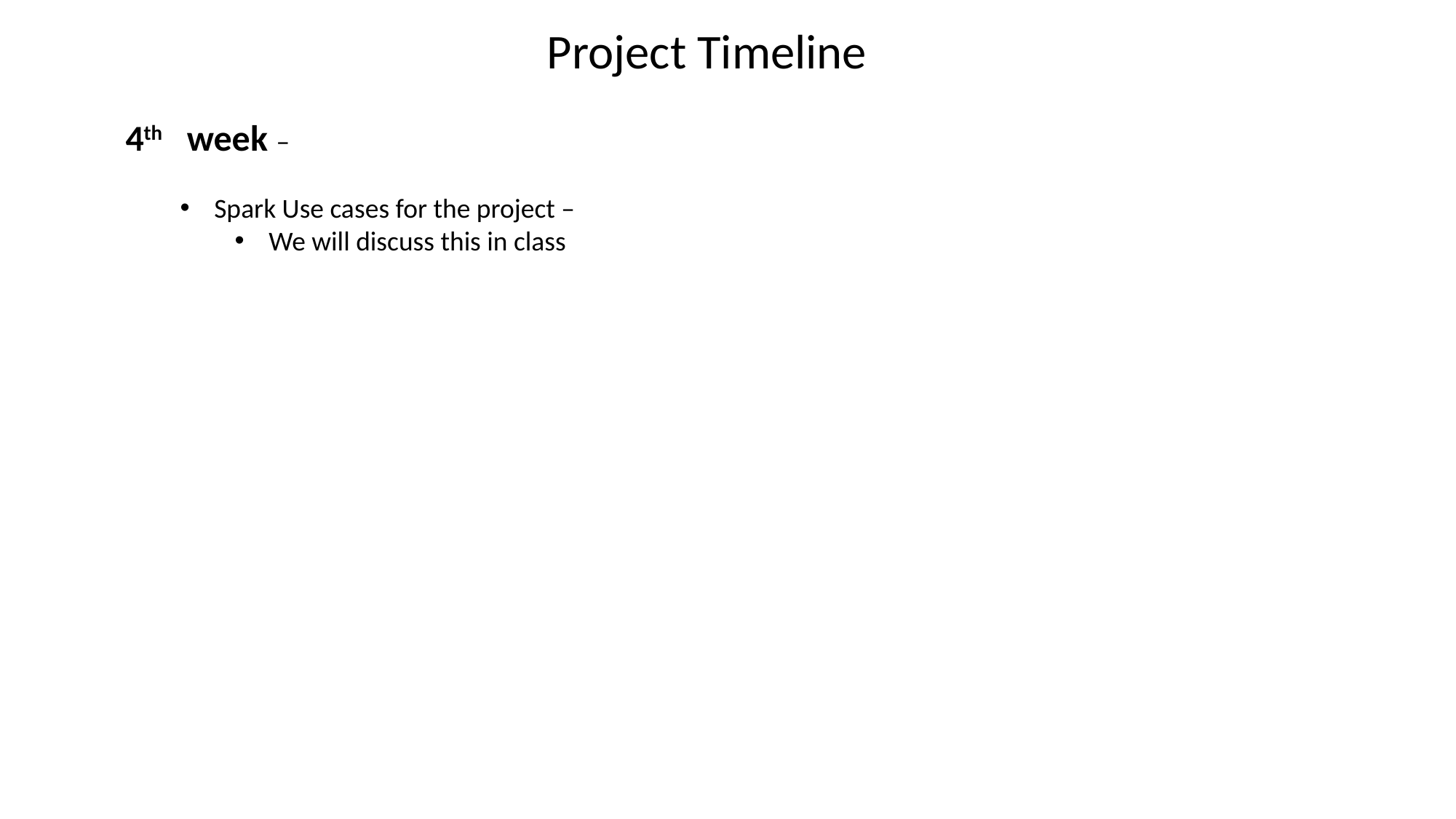

Project Timeline
4th   week –

Spark Use cases for the project –
We will discuss this in class